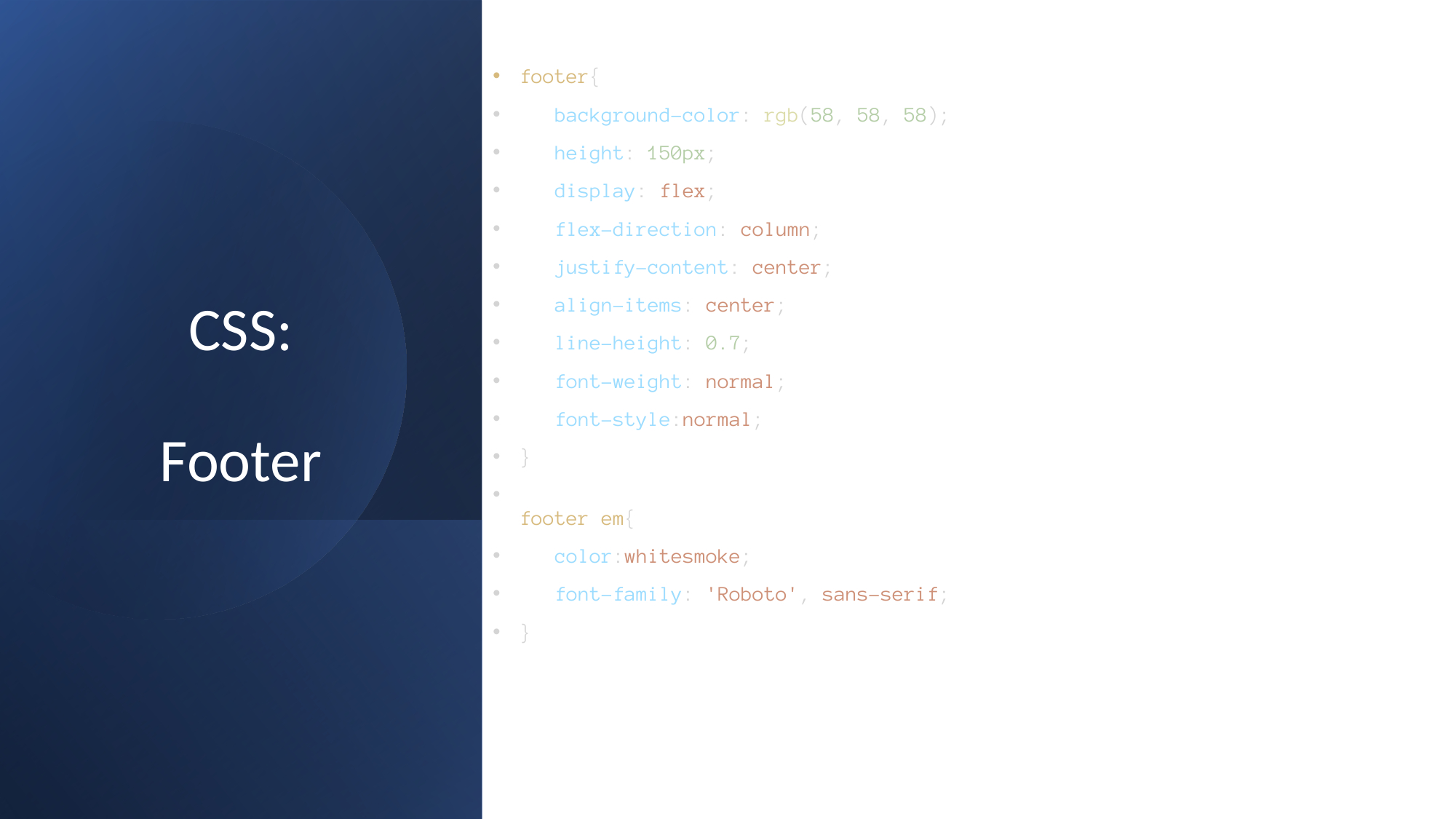

footer{
   background-color: rgb(58, 58, 58);
   height: 150px;
   display: flex;
   flex-direction: column;
   justify-content: center;
   align-items: center;
   line-height: 0.7;
   font-weight: normal;
   font-style:normal;
}
footer em{
   color:whitesmoke;
   font-family: 'Roboto', sans-serif;
}

# CSS: Footer